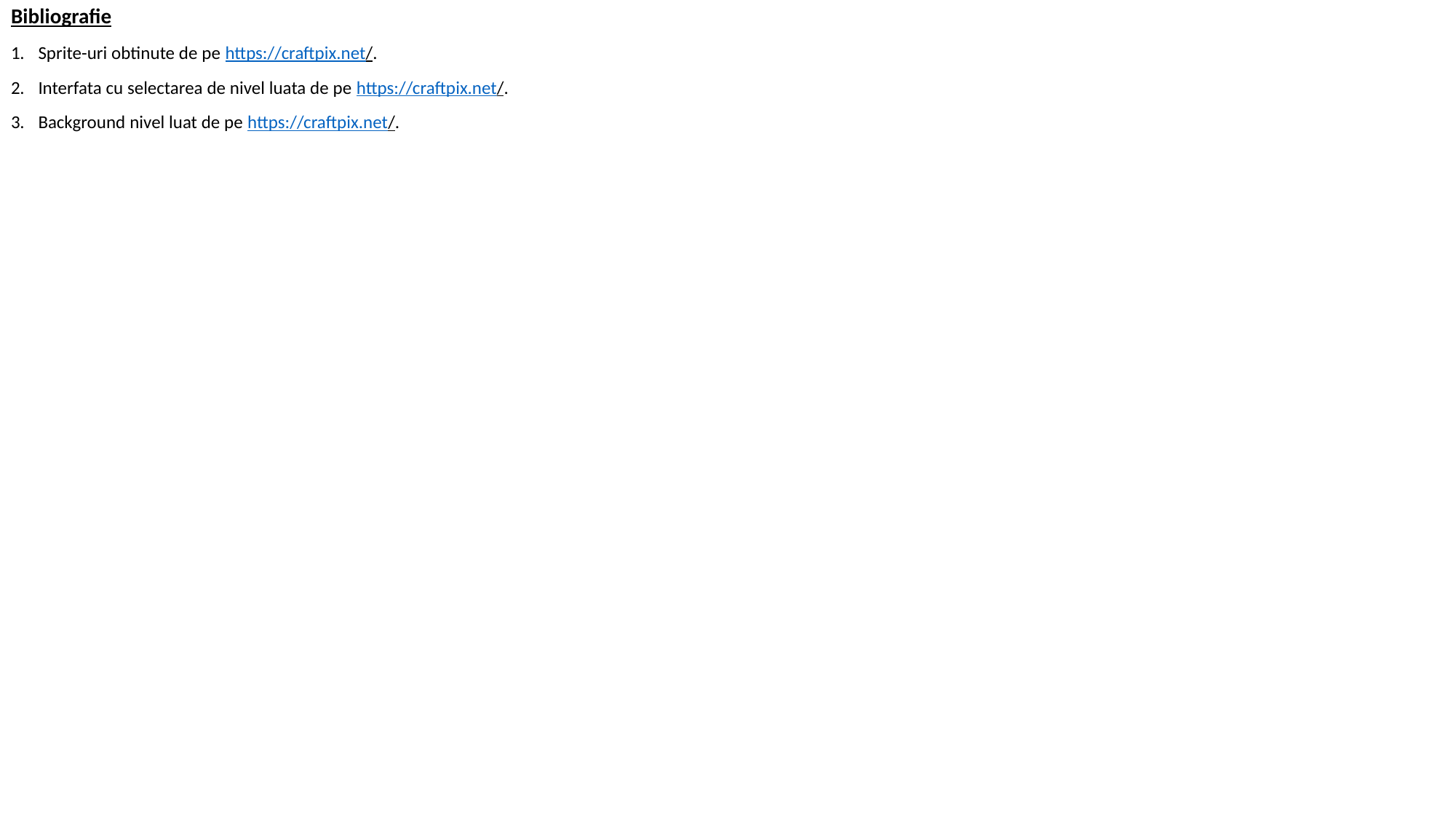

Bibliografie
Sprite-uri obtinute de pe https://craftpix.net/.
Interfata cu selectarea de nivel luata de pe https://craftpix.net/.
Background nivel luat de pe https://craftpix.net/.